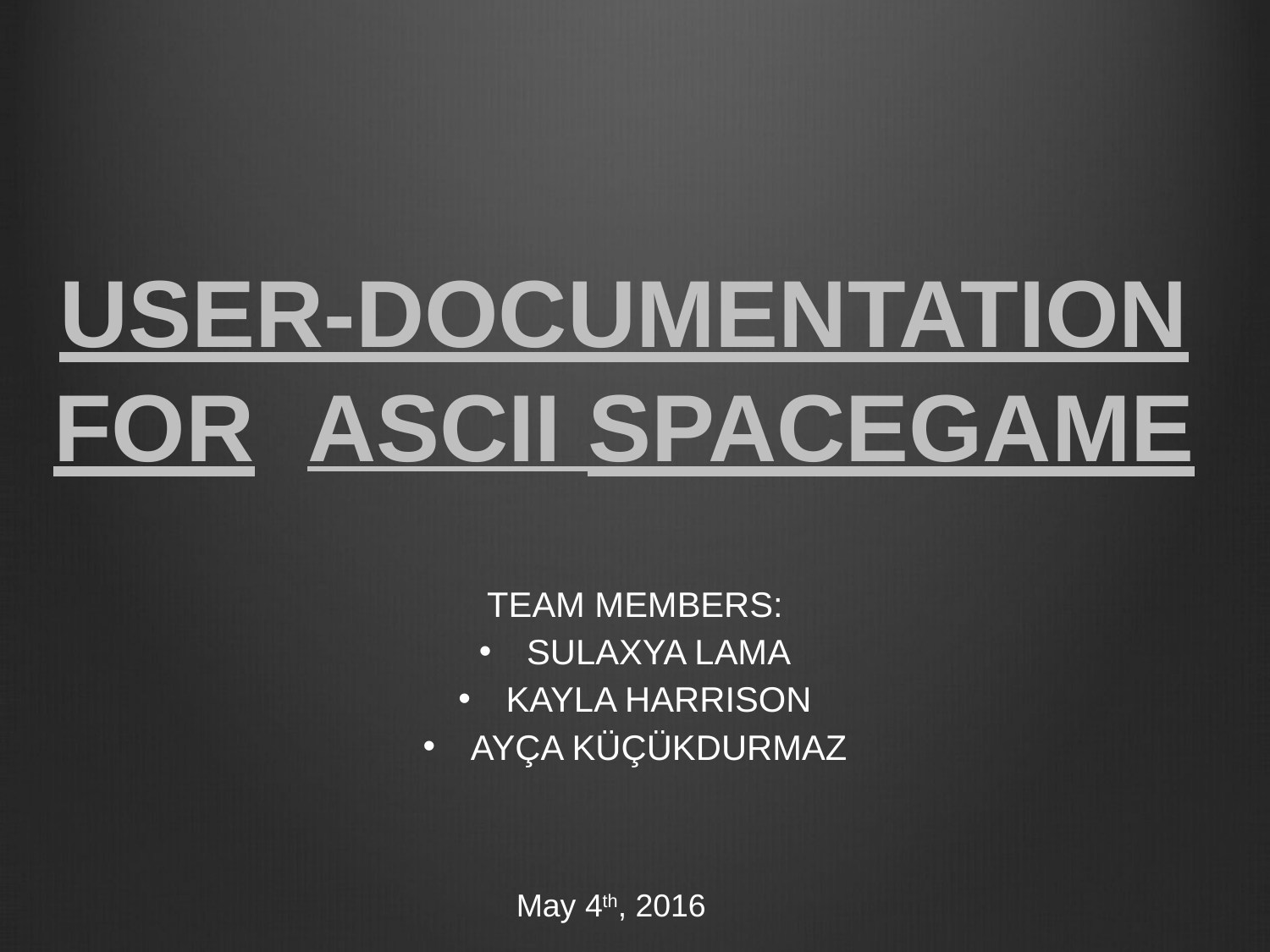

# USER-DOCUMENTATION FOR	ASCII SPACEGAME
Team members:
SulAxya lama
kAYLA harrison
Ayça Küçükdurmaz

         May 4th, 2016